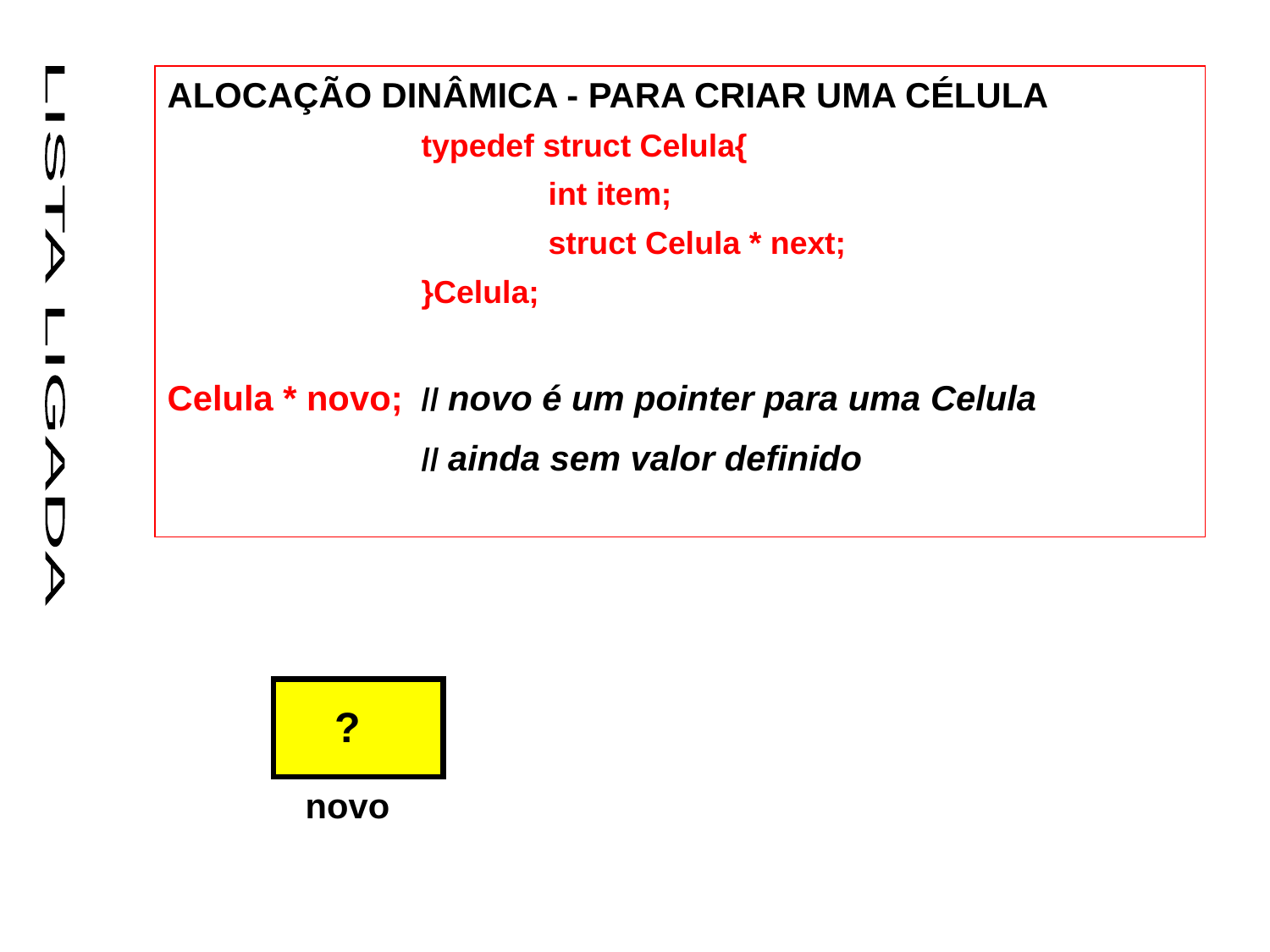

ALOCAÇÃO DINÂMICA - PARA CRIAR UMA CÉLULA
		typedef struct Celula{
			int item;
			struct Celula * next;
		}Celula;

Celula * novo;	// novo é um pointer para uma Celula
		// ainda sem valor definido

LISTA LIGADA

?
novo